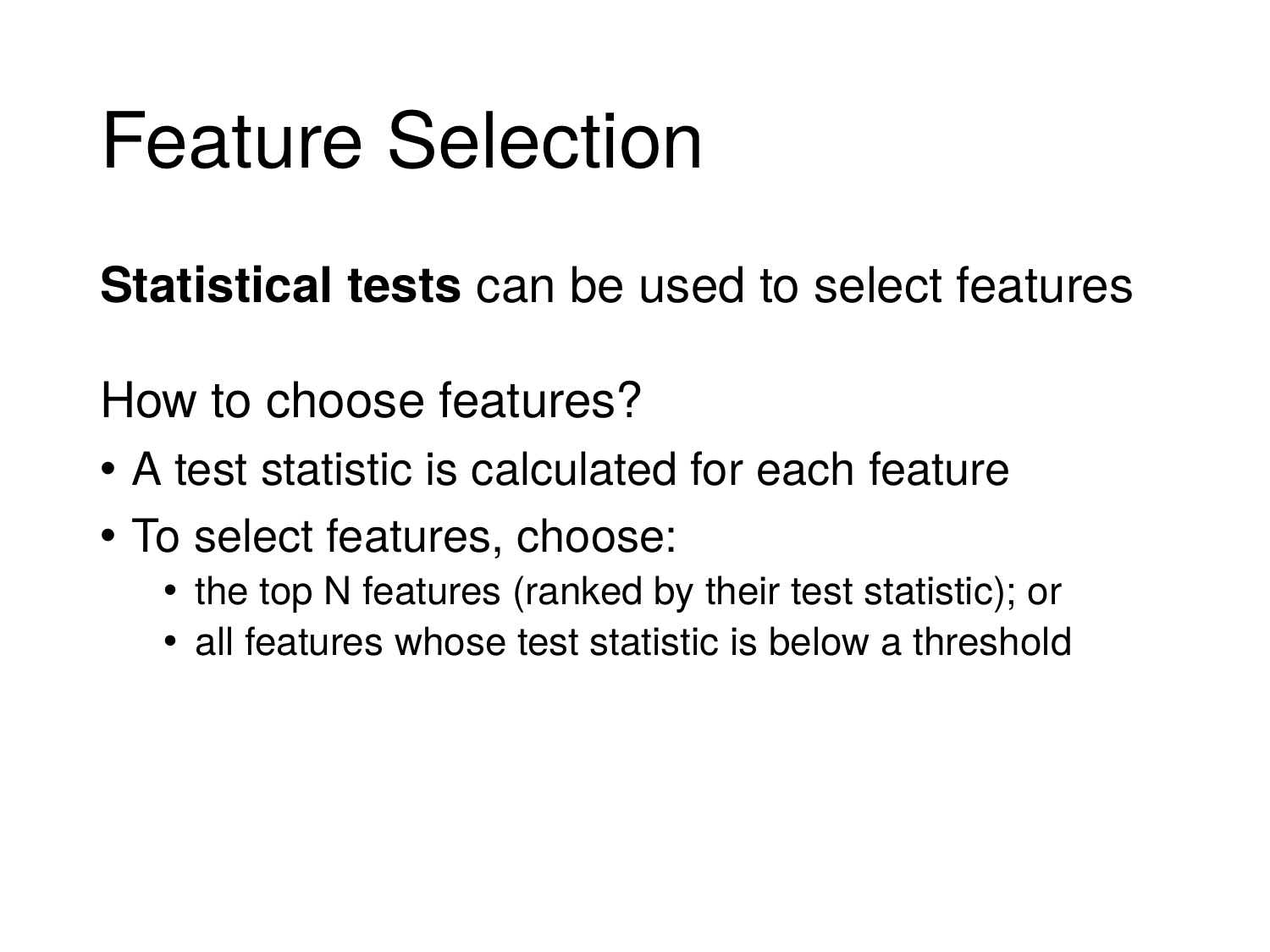

# Feature Selection
Statistical tests can be used to select features

How to choose features?
A test statistic is calculated for each feature
To select features, choose:
the top N features (ranked by their test statistic); or
all features whose test statistic is below a threshold